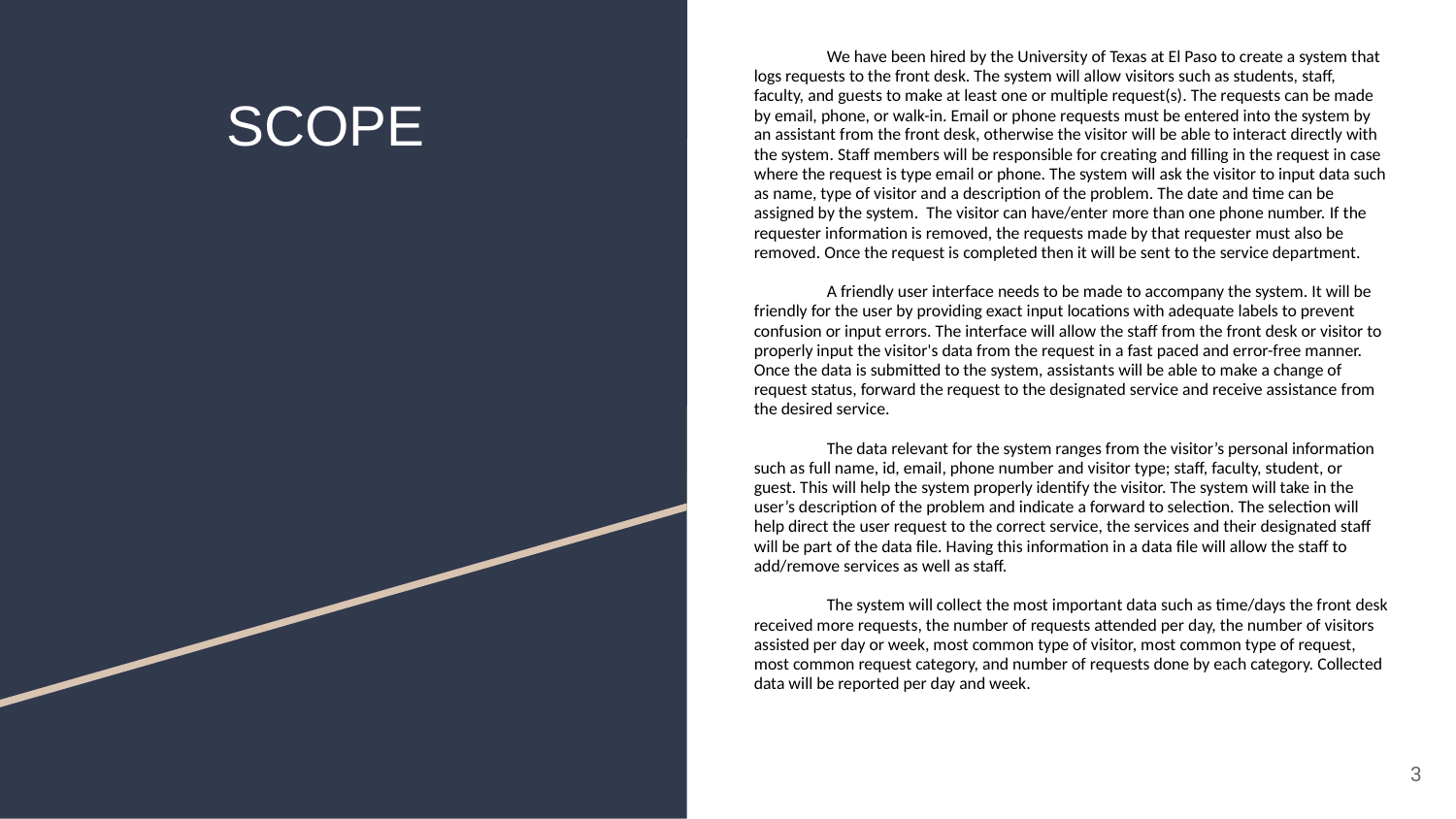

We have been hired by the University of Texas at El Paso to create a system that logs requests to the front desk. The system will allow visitors such as students, staff, faculty, and guests to make at least one or multiple request(s). The requests can be made by email, phone, or walk-in. Email or phone requests must be entered into the system by an assistant from the front desk, otherwise the visitor will be able to interact directly with the system. Staff members will be responsible for creating and filling in the request in case where the request is type email or phone. The system will ask the visitor to input data such as name, type of visitor and a description of the problem. The date and time can be assigned by the system.  The visitor can have/enter more than one phone number. If the requester information is removed, the requests made by that requester must also be removed. Once the request is completed then it will be sent to the service department.

A friendly user interface needs to be made to accompany the system. It will be friendly for the user by providing exact input locations with adequate labels to prevent confusion or input errors. The interface will allow the staff from the front desk or visitor to properly input the visitor's data from the request in a fast paced and error-free manner. Once the data is submitted to the system, assistants will be able to make a change of request status, forward the request to the designated service and receive assistance from the desired service.

The data relevant for the system ranges from the visitor’s personal information such as full name, id, email, phone number and visitor type; staff, faculty, student, or guest. This will help the system properly identify the visitor. The system will take in the user’s description of the problem and indicate a forward to selection. The selection will help direct the user request to the correct service, the services and their designated staff will be part of the data file. Having this information in a data file will allow the staff to add/remove services as well as staff.

The system will collect the most important data such as time/days the front desk received more requests, the number of requests attended per day, the number of visitors assisted per day or week, most common type of visitor, most common type of request, most common request category, and number of requests done by each category. Collected data will be reported per day and week.

# SCOPE
3